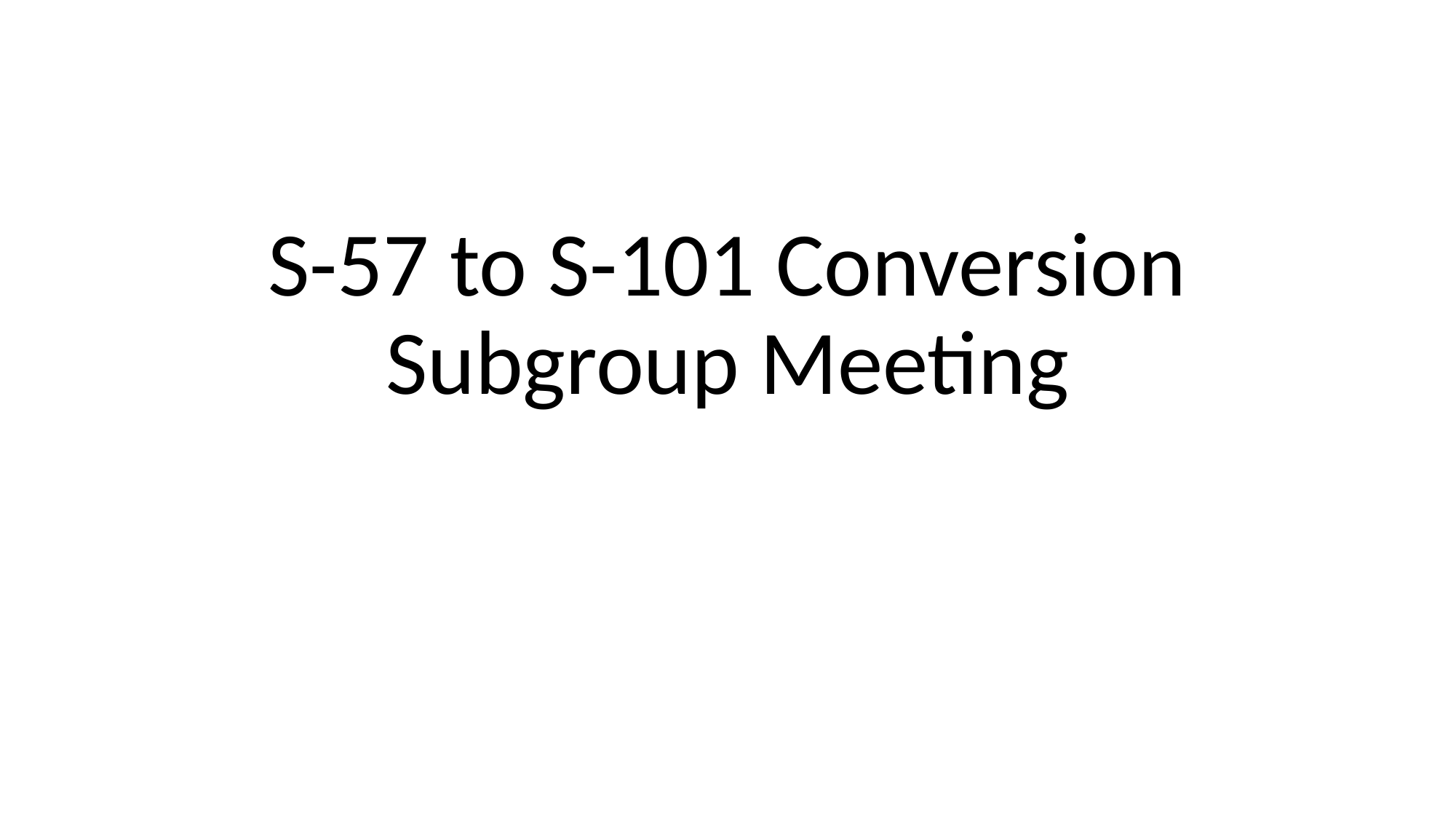

# S-57 to S-101 Conversion Subgroup Meeting